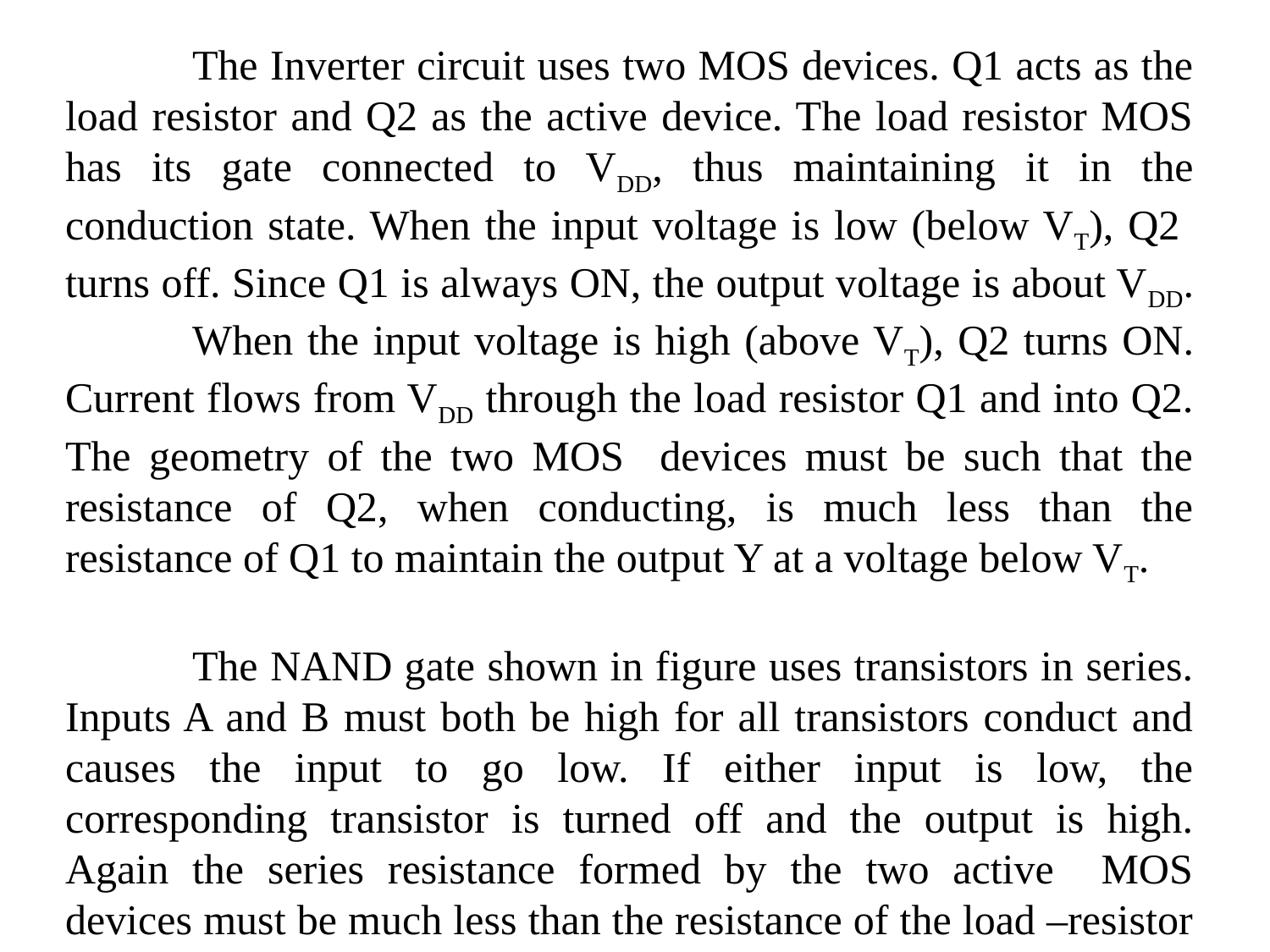

The Inverter circuit uses two MOS devices. Q1 acts as the load resistor and Q2 as the active device. The load resistor MOS has its gate connected to VDD, thus maintaining it in the conduction state. When the input voltage is low (below VT), Q2  turns off. Since Q1 is always ON, the output voltage is about VDD. 	When the input voltage is high (above VT), Q2 turns ON. Current flows from VDD through the load resistor Q1 and into Q2. The geometry of the two MOS  devices must be such that the resistance of Q2, when conducting, is much less than the resistance of Q1 to maintain the output Y at a voltage below VT.

	The NAND gate shown in figure uses transistors in series. Inputs A and B must both be high for all transistors conduct and causes the input to go low. If either input is low, the corresponding transistor is turned off and the output is high. Again the series resistance formed by the two active  MOS devices must be much less than the resistance of the load –resistor MOS.